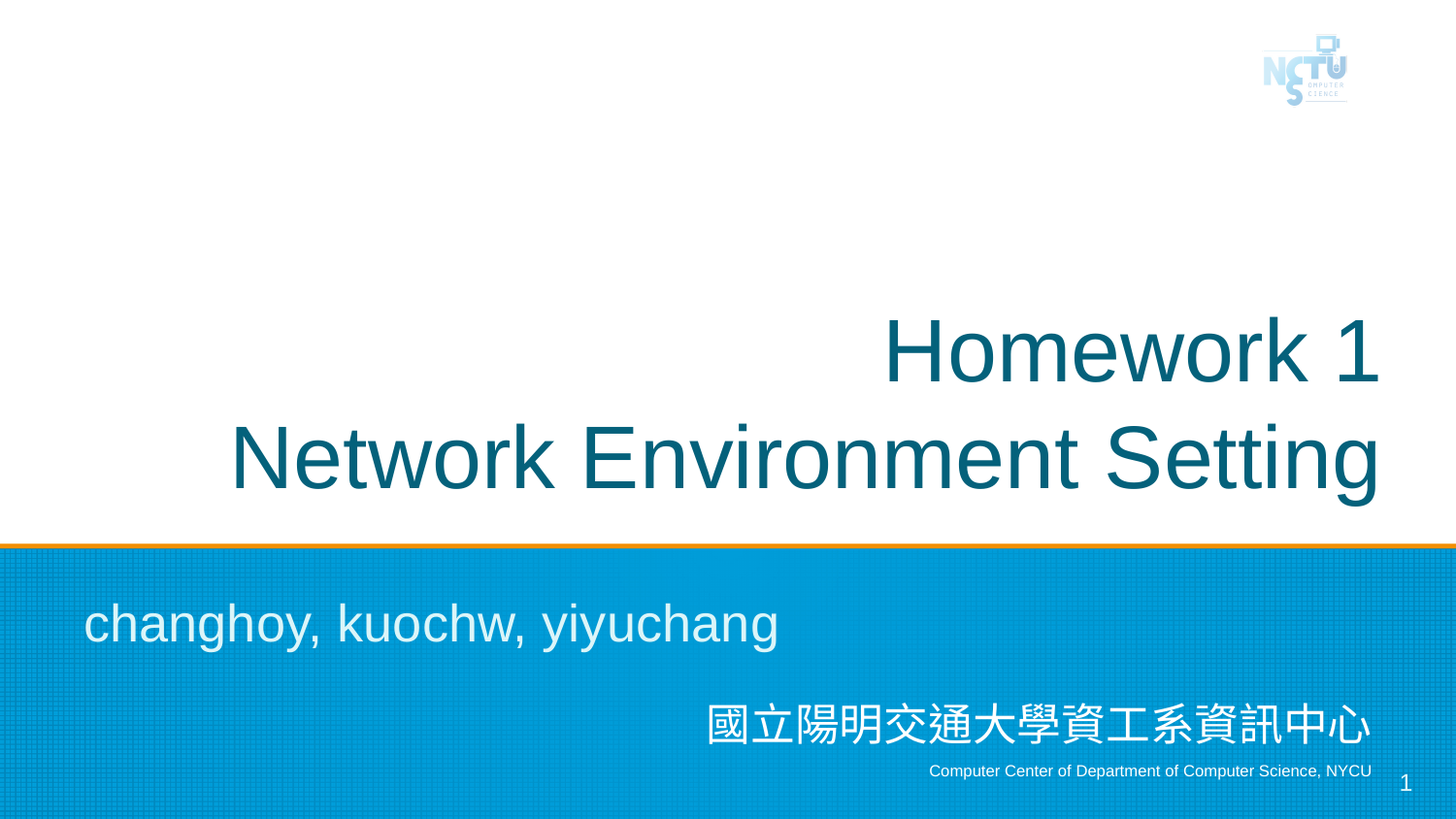

# Homework 1
Network Environment Setting

changhoy, kuochw, yiyuchang
1